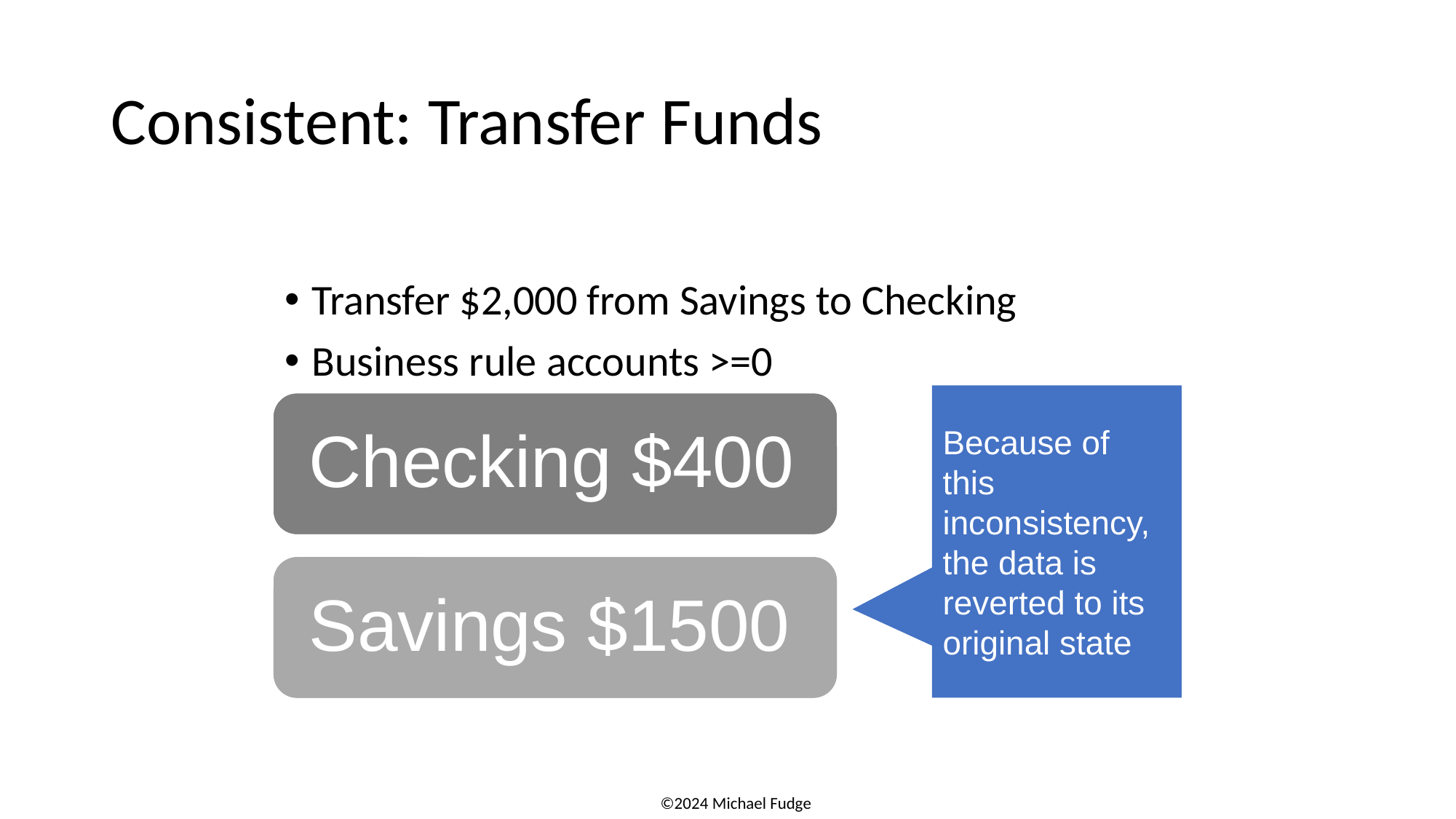

# Consistent: Transfer Funds
Transfer $2,000 from Savings to Checking
Business rule accounts >=0
Checking $400
Savings $1500
Checking $400
Savings $1500
Because of this inconsistency, the data is reverted to its original state